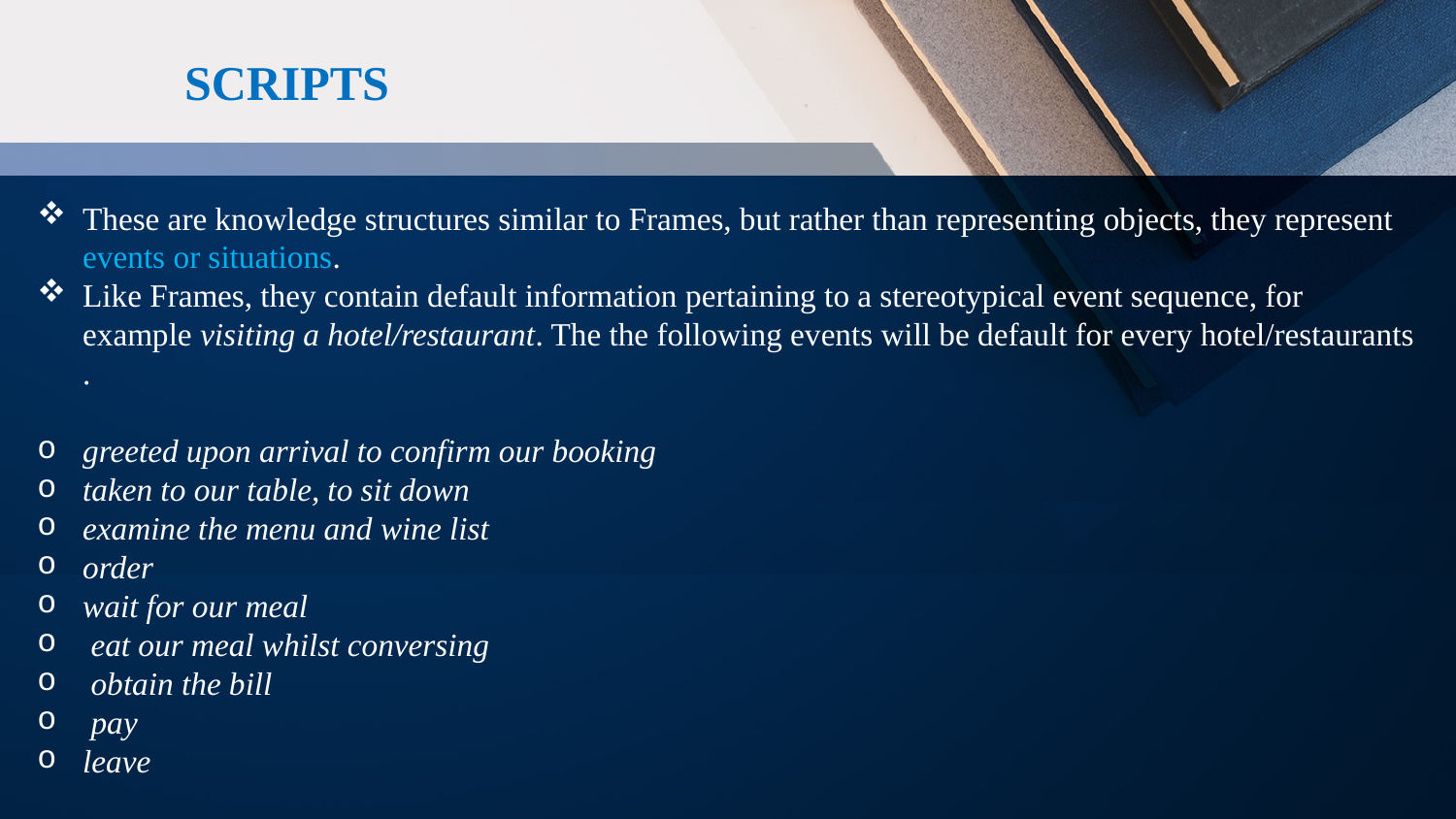

SCRIPTS
These are knowledge structures similar to Frames, but rather than representing objects, they represent events or situations.
Like Frames, they contain default information pertaining to a stereotypical event sequence, for example visiting a hotel/restaurant. The the following events will be default for every hotel/restaurants .

greeted upon arrival to confirm our booking
taken to our table, to sit down
examine the menu and wine list
order
wait for our meal
 eat our meal whilst conversing
 obtain the bill
 pay
leave